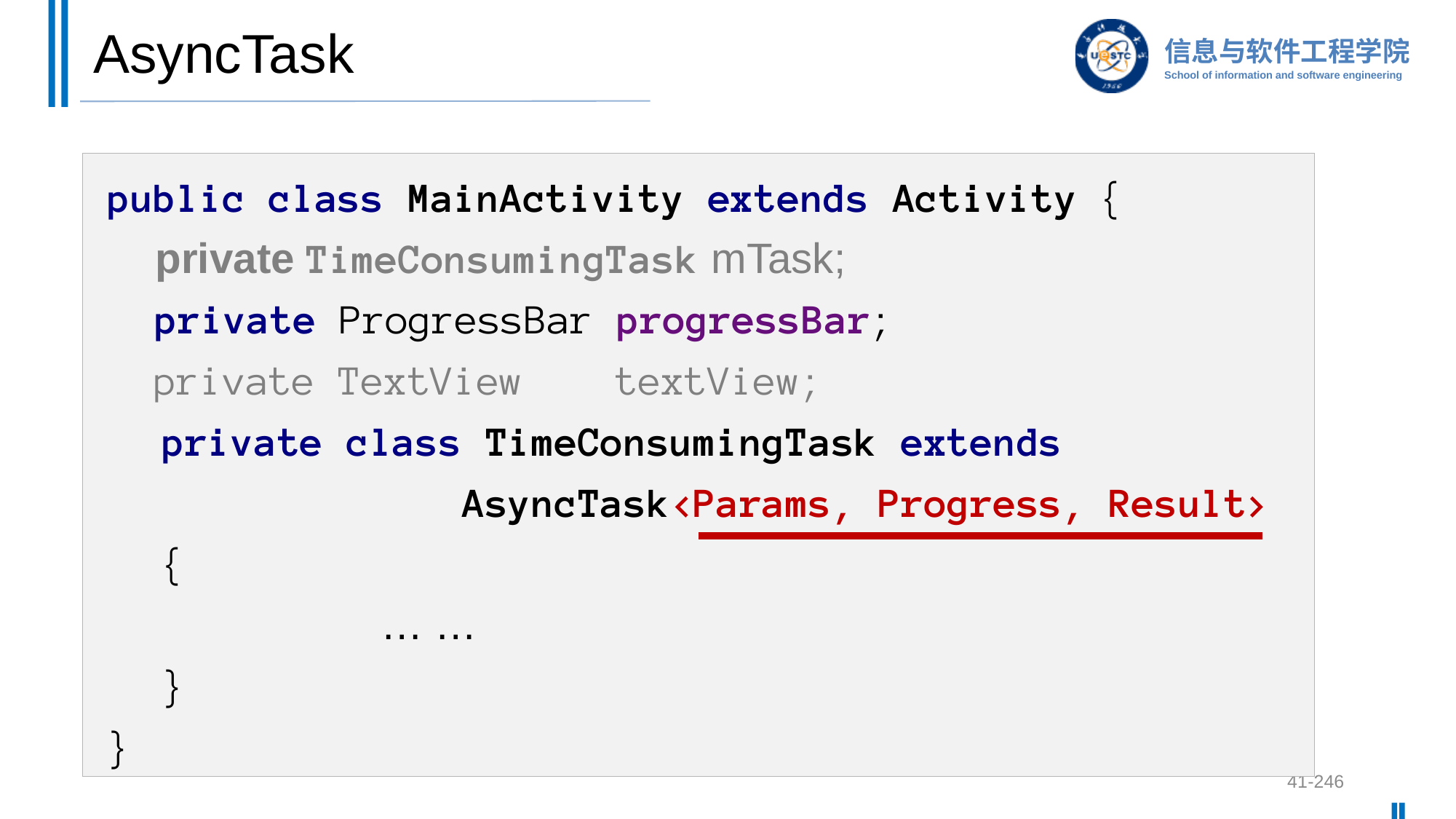

# AsyncTask
public class MainActivity extends Activity {
    private TimeConsumingTask mTask;
    private ProgressBar progressBar;
  private TextView    textView;
private class TimeConsumingTask extends
             AsyncTask<Params, Progress, Result>
{
    		… …
}
}
41-246